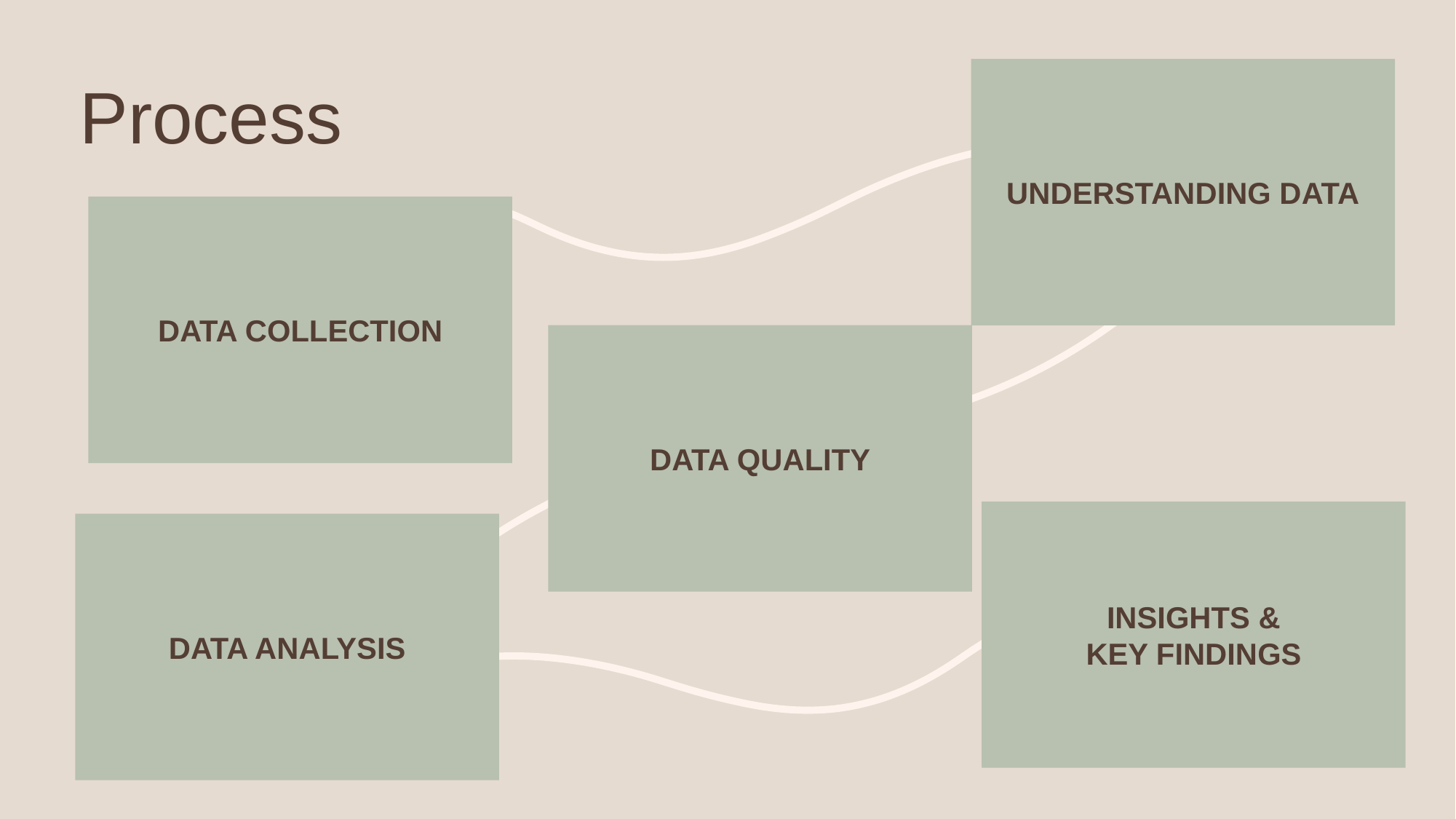

# Process
Understanding data
Data Collection
Data quality
INSIGHTS &
Key findings
Data analysis